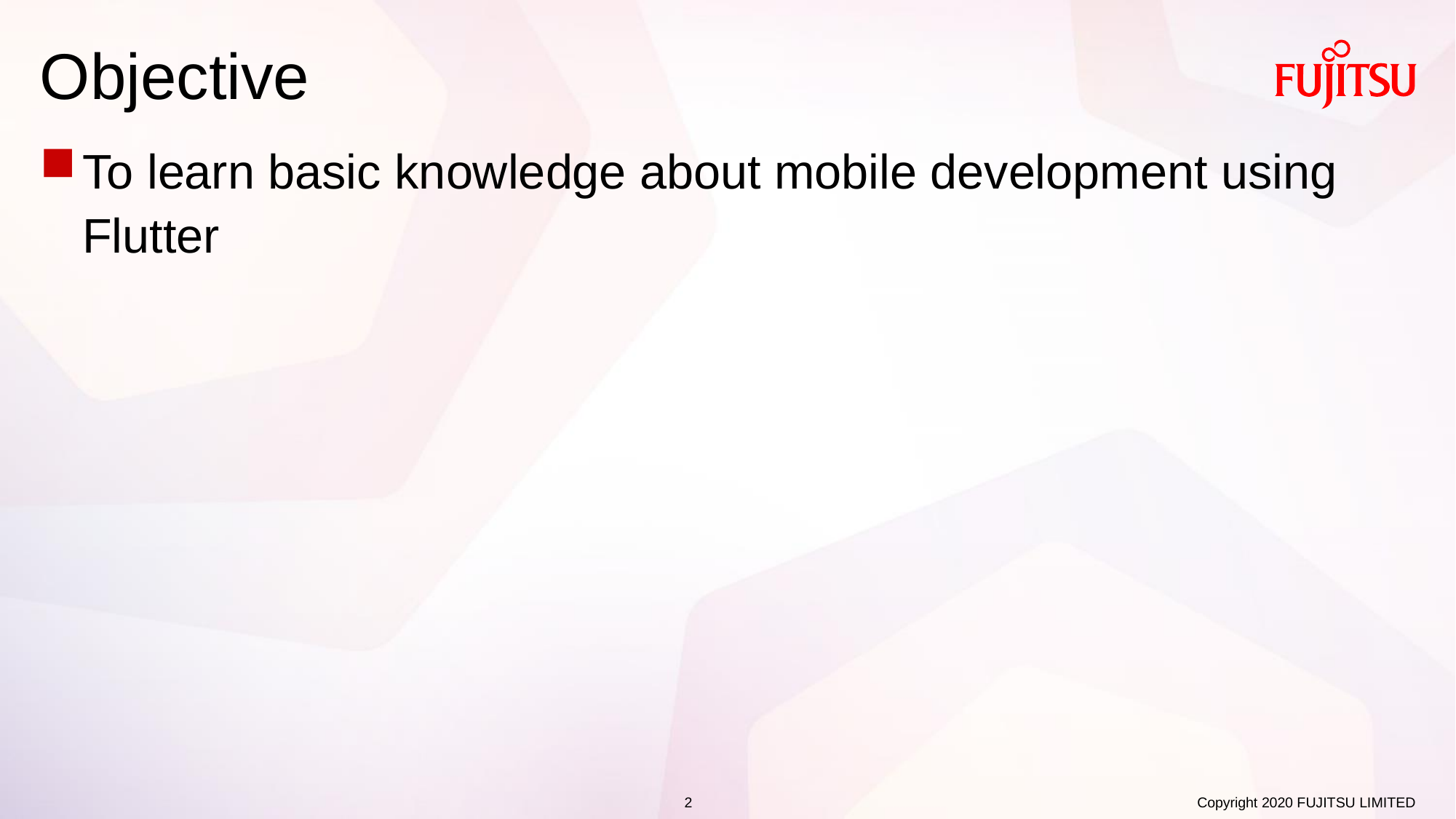

# Objective
To learn basic knowledge about mobile development using Flutter
Copyright 2020 FUJITSU LIMITED
2